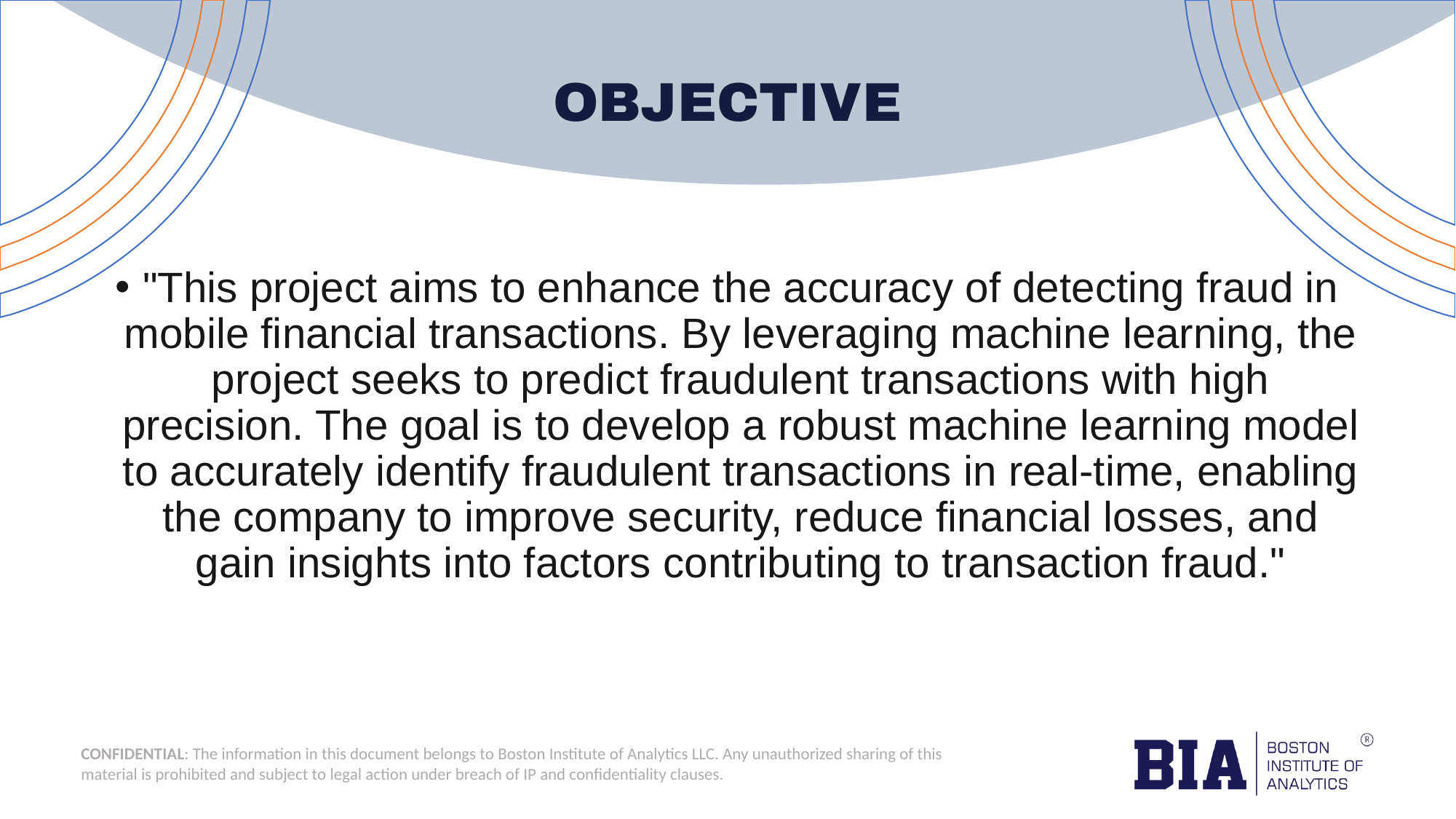

OBJECTIVE
"This project aims to enhance the accuracy of detecting fraud in mobile financial transactions. By leveraging machine learning, the project seeks to predict fraudulent transactions with high precision. The goal is to develop a robust machine learning model to accurately identify fraudulent transactions in real-time, enabling the company to improve security, reduce financial losses, and gain insights into factors contributing to transaction fraud."